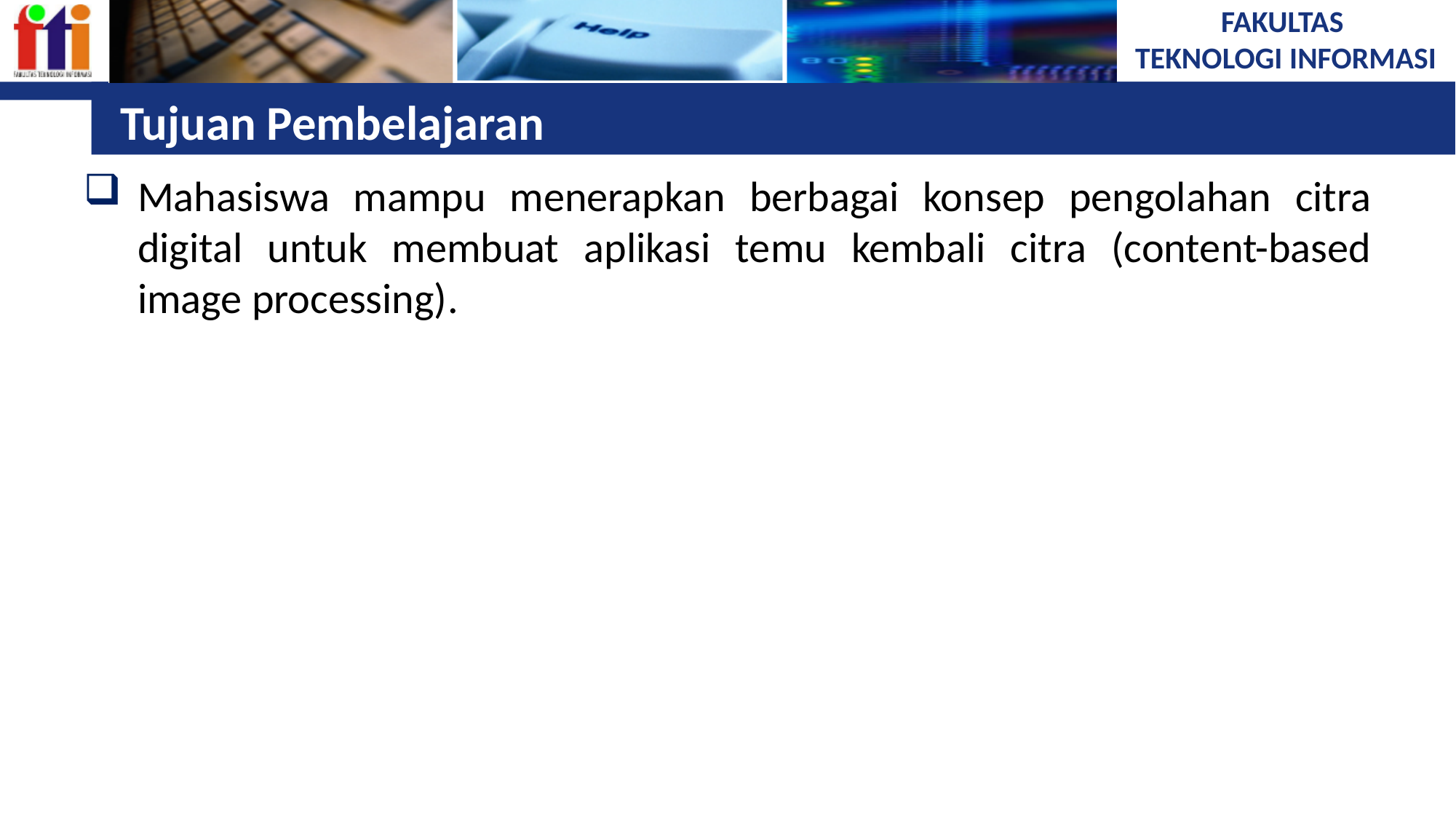

# Tujuan Pembelajaran
Mahasiswa mampu menerapkan berbagai konsep pengolahan citra digital untuk membuat aplikasi temu kembali citra (content-based image processing).